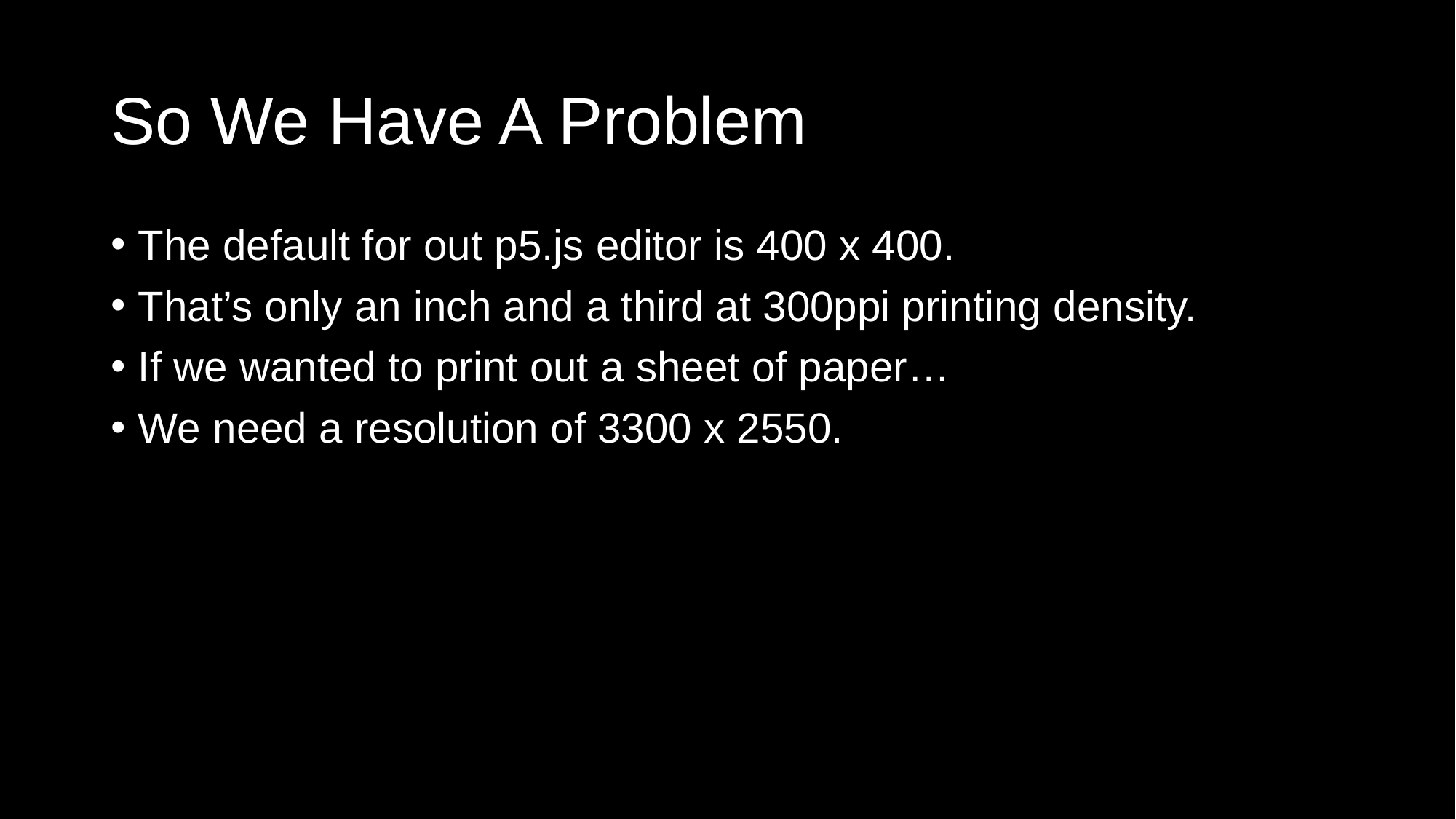

# So We Have A Problem
The default for out p5.js editor is 400 x 400.
That’s only an inch and a third at 300ppi printing density.
If we wanted to print out a sheet of paper…
We need a resolution of 3300 x 2550.